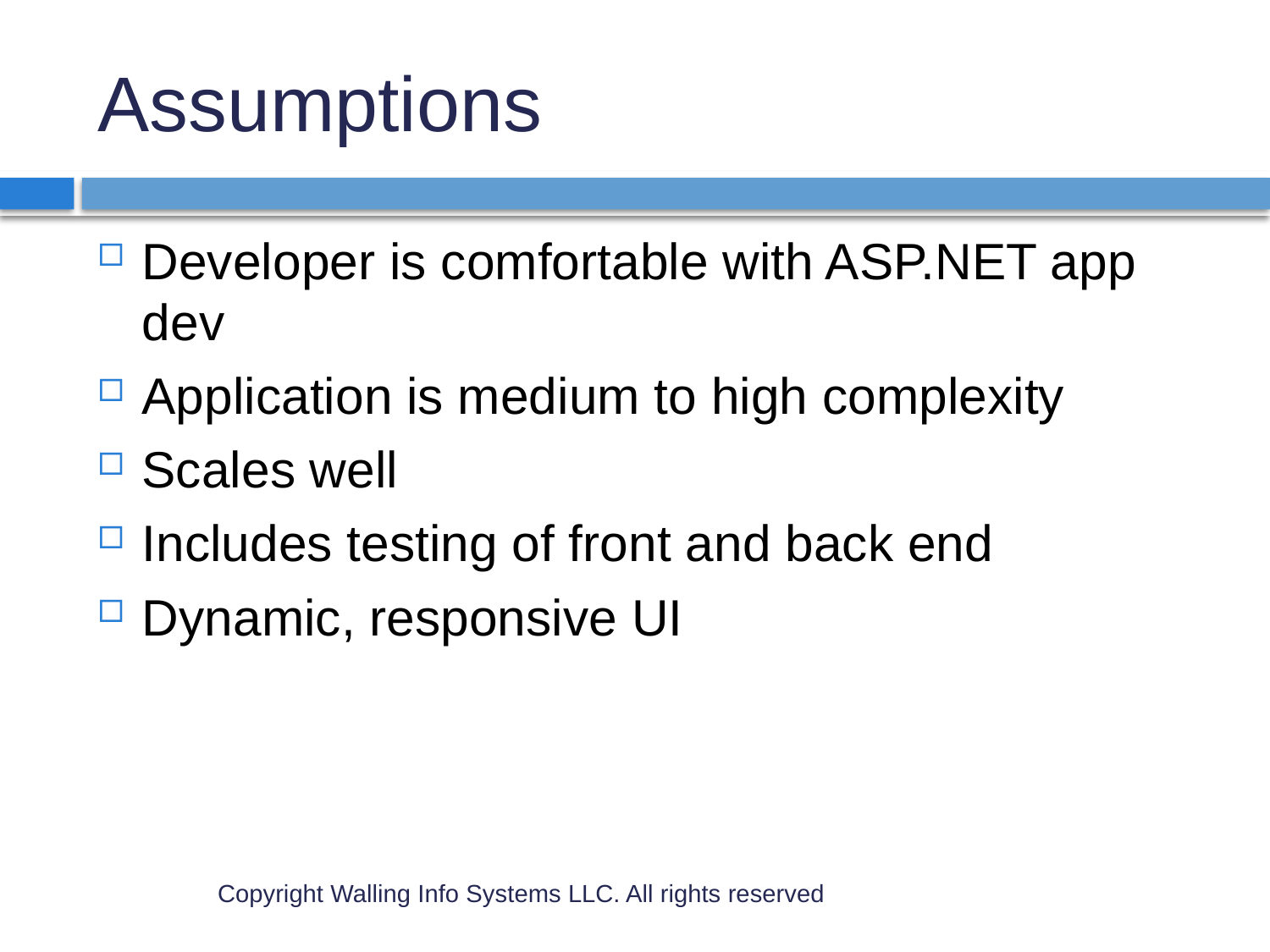

# Assumptions
Developer is comfortable with ASP.NET app dev
Application is medium to high complexity
Scales well
Includes testing of front and back end
Dynamic, responsive UI

Copyright Walling Info Systems LLC. All rights reserved